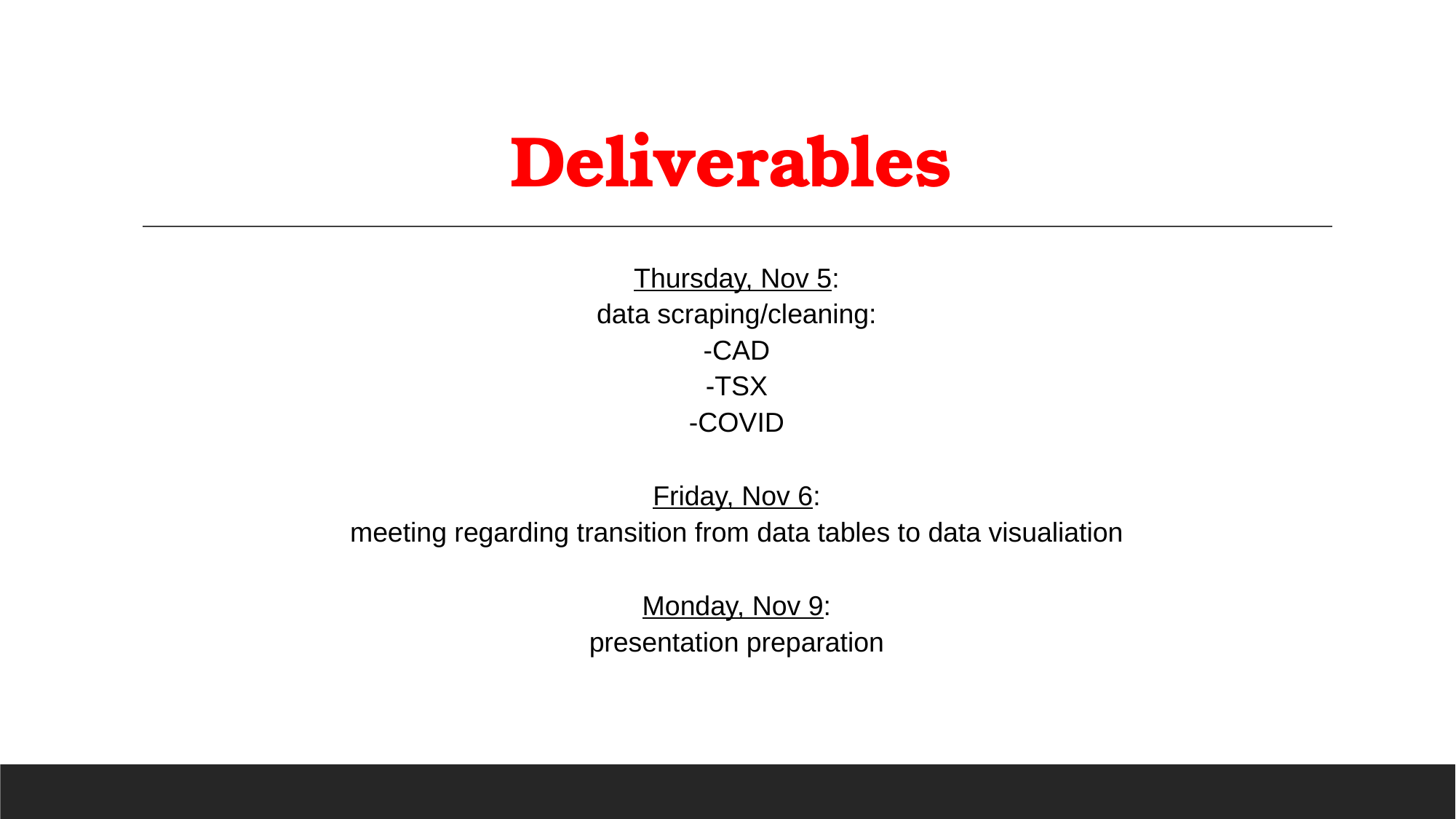

# Deliverables
Thursday, Nov 5:
data scraping/cleaning:
-CAD
-TSX
-COVID
Friday, Nov 6:
meeting regarding transition from data tables to data visualiation
Monday, Nov 9:
presentation preparation